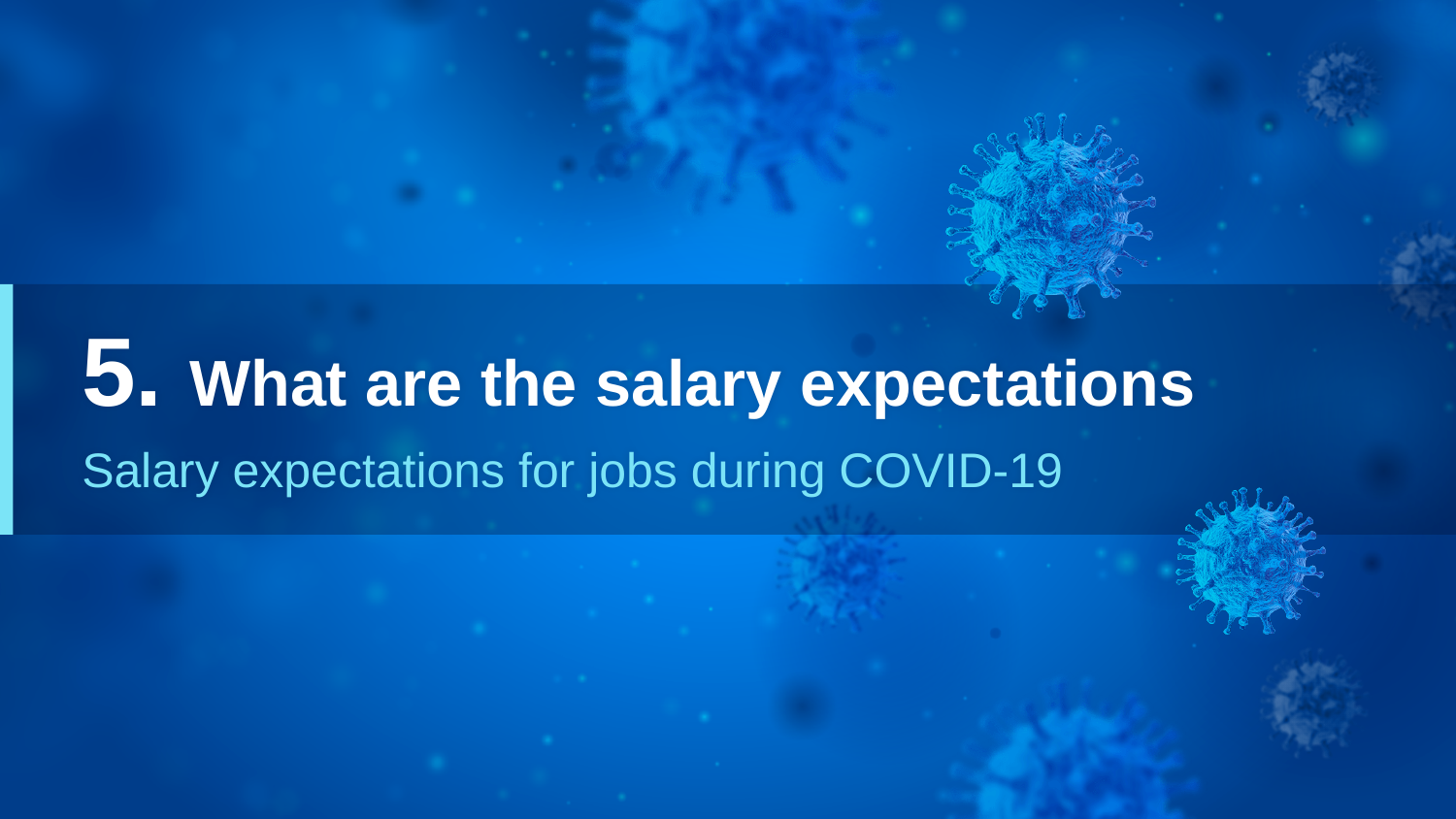

# 5. What are the salary expectations
Salary expectations for jobs during COVID-19